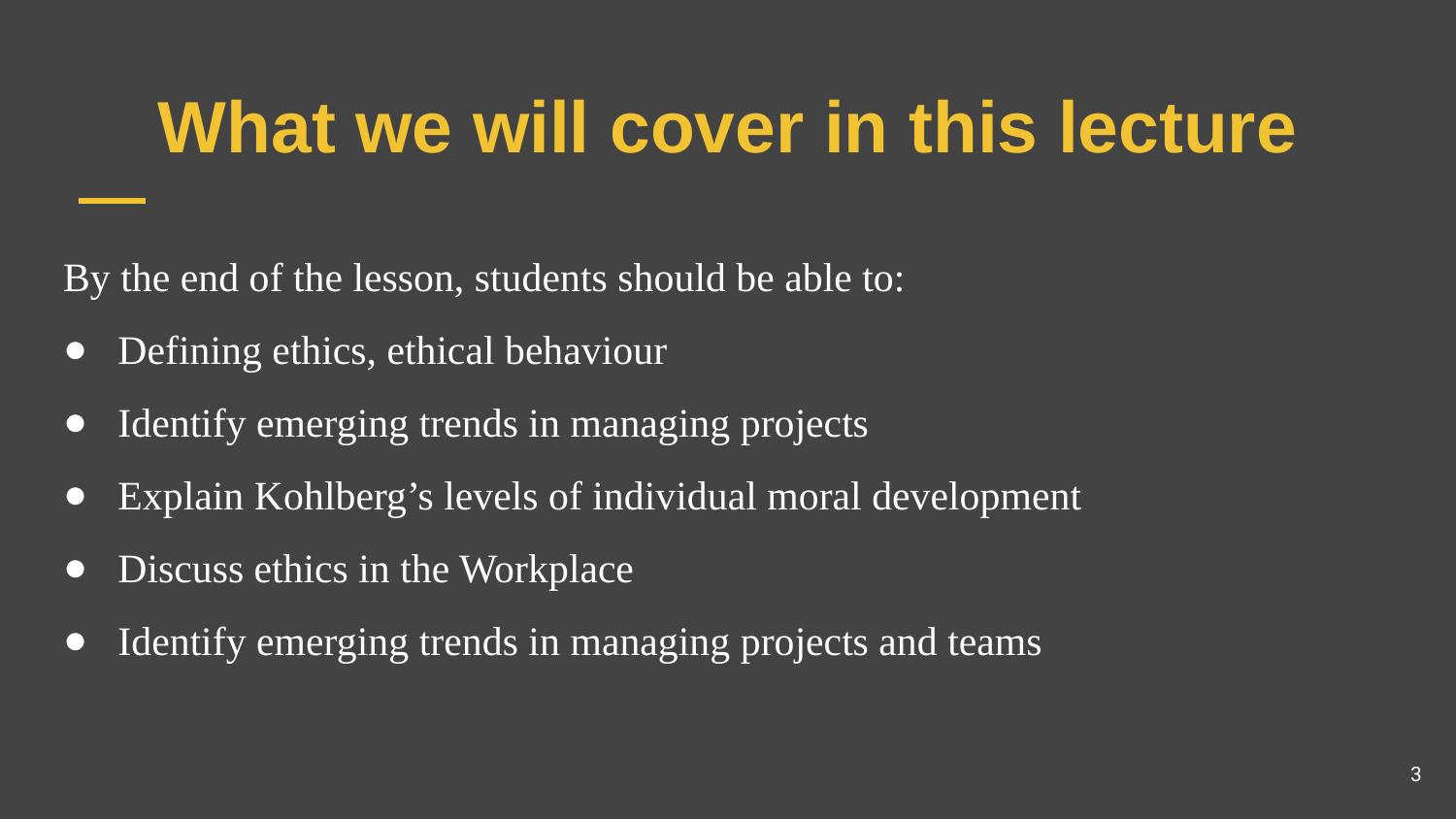

# What we will cover in this lecture

By the end of the lesson, students should be able to:
Defining ethics, ethical behaviour
Identify emerging trends in managing projects
Explain Kohlberg’s levels of individual moral development
Discuss ethics in the Workplace
Identify emerging trends in managing projects and teams

3